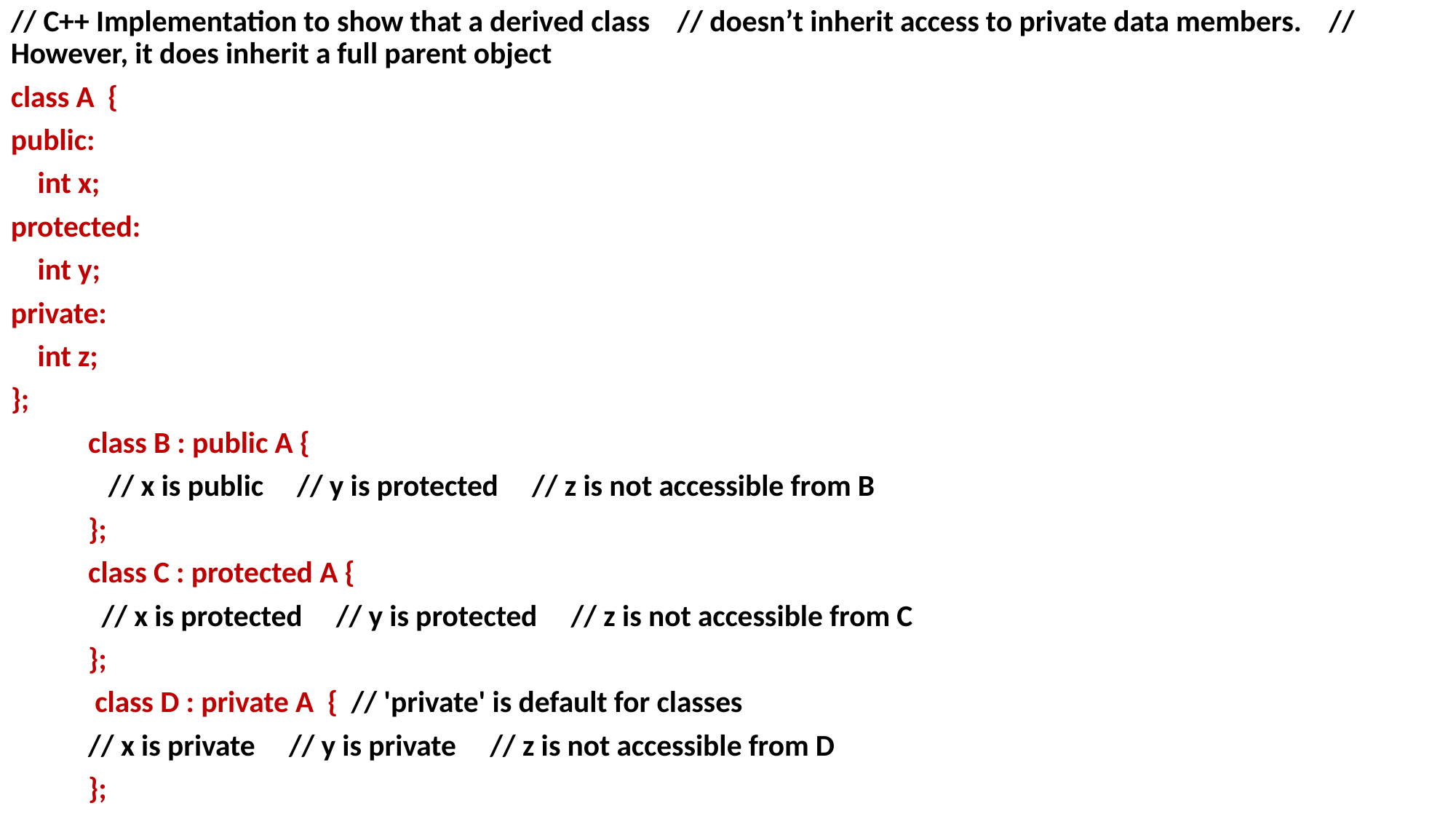

// C++ Implementation to show that a derived class    // doesn’t inherit access to private data members.    // However, it does inherit a full parent object
class A  {
public:
    int x;
protected:
    int y;
private:
    int z;
};
  	class B : public A {
 	   // x is public     // y is protected     // z is not accessible from B
	};
  	class C : protected A {
  	  // x is protected     // y is protected     // z is not accessible from C
	};
 	 class D : private A  {  // 'private' is default for classes
    	// x is private     // y is private     // z is not accessible from D
	};